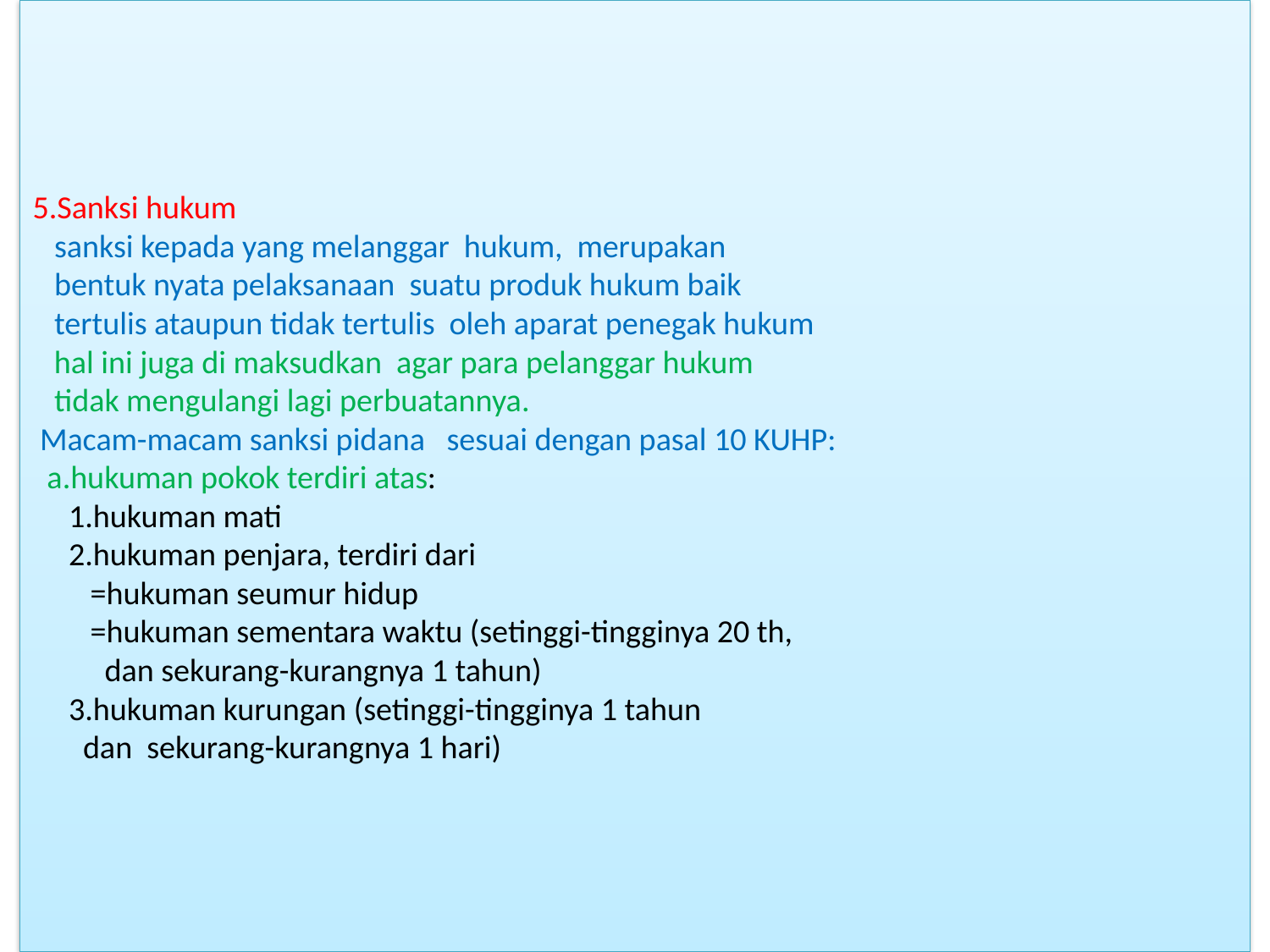

# 5.Sanksi hukum sanksi kepada yang melanggar  hukum,  merupakan bentuk nyata pelaksanaan  suatu produk hukum baik tertulis ataupun tidak tertulis  oleh aparat penegak hukum hal ini juga di maksudkan  agar para pelanggar hukum tidak mengulangi lagi perbuatannya. Macam-macam sanksi pidana   sesuai dengan pasal 10 KUHP: a.hukuman pokok terdiri atas: 1.hukuman mati 2.hukuman penjara, terdiri dari =hukuman seumur hidup =hukuman sementara waktu (setinggi-tingginya 20 th, dan sekurang-kurangnya 1 tahun) 3.hukuman kurungan (setinggi-tingginya 1 tahun dan  sekurang-kurangnya 1 hari)